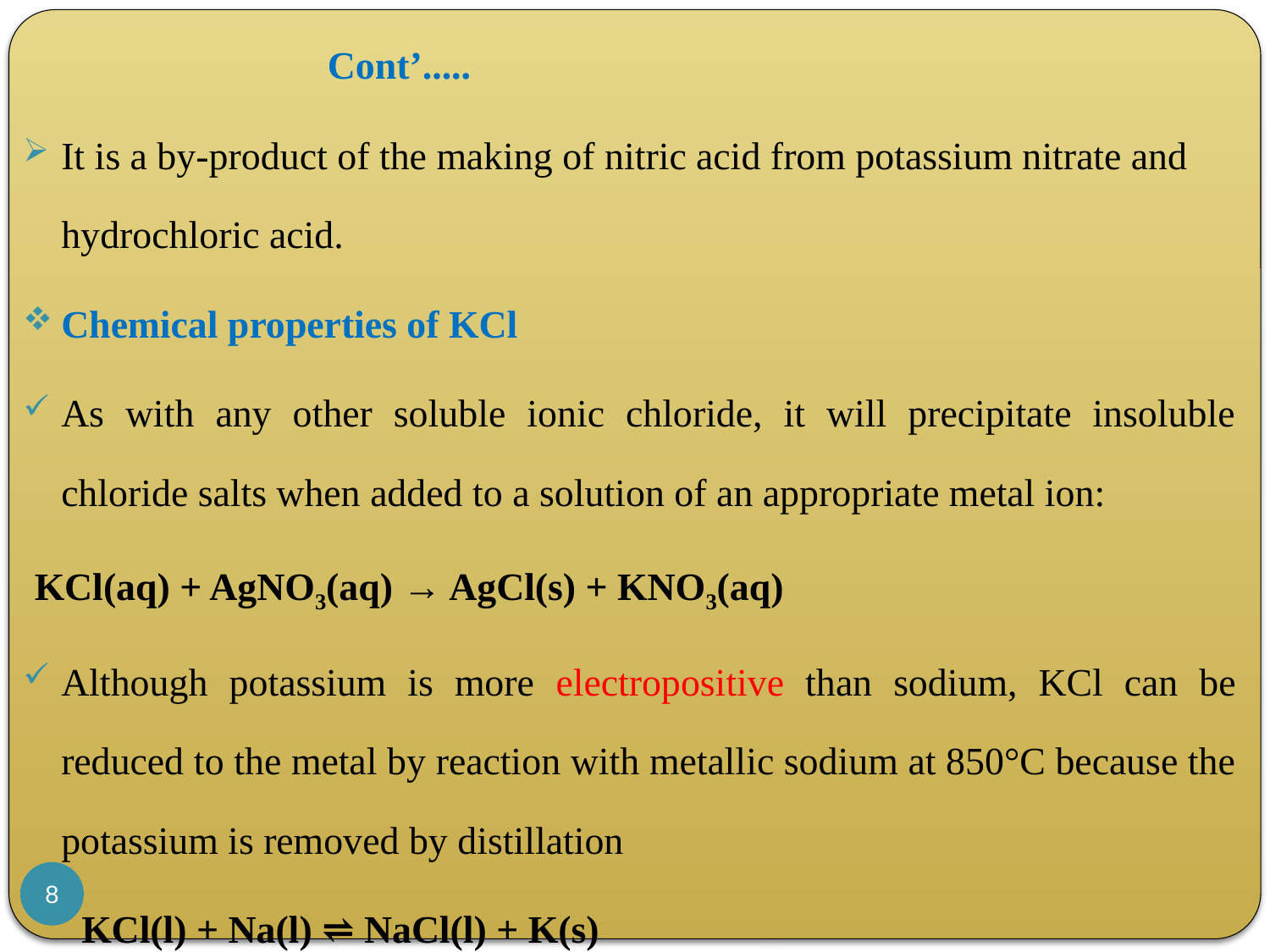

# Cont’.....
It is a by-product of the making of nitric acid from potassium nitrate and hydrochloric acid.
Chemical properties of KCl
As with any other soluble ionic chloride, it will precipitate insoluble chloride salts when added to a solution of an appropriate metal ion:
 KCl(aq) + AgNO3(aq) → AgCl(s) + KNO3(aq)
Although potassium is more electropositive than sodium, KCl can be reduced to the metal by reaction with metallic sodium at 850°C because the potassium is removed by distillation
      KCl(l) + Na(l) ⇌ NaCl(l) + K(s)

8